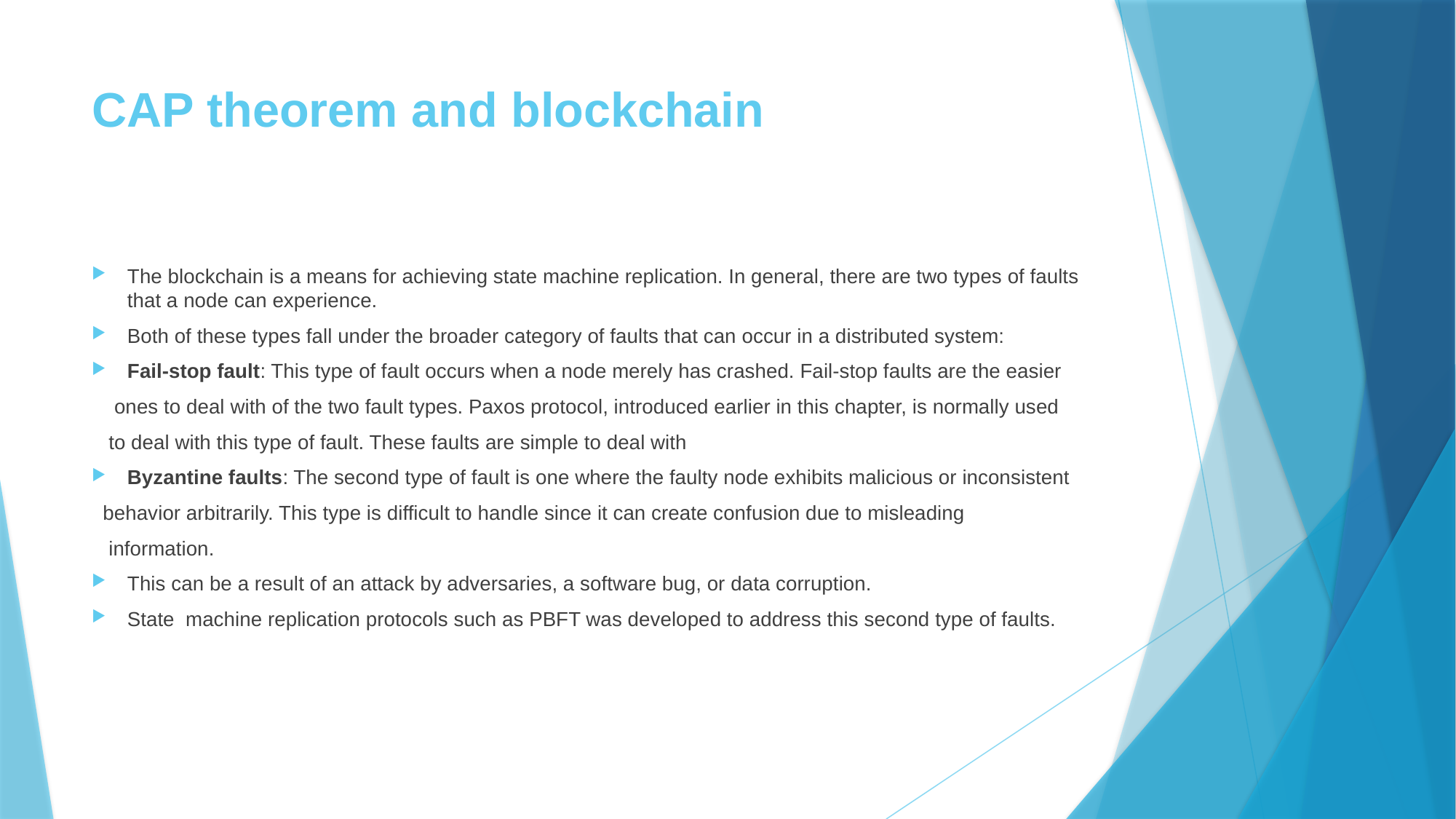

# CAP theorem and blockchain
The blockchain is a means for achieving state machine replication. In general, there are two types of faults that a node can experience.
Both of these types fall under the broader category of faults that can occur in a distributed system:
Fail-stop fault: This type of fault occurs when a node merely has crashed. Fail-stop faults are the easier
    ones to deal with of the two fault types. Paxos protocol, introduced earlier in this chapter, is normally used
   to deal with this type of fault. These faults are simple to deal with
Byzantine faults: The second type of fault is one where the faulty node exhibits malicious or inconsistent
  behavior arbitrarily. This type is difficult to handle since it can create confusion due to misleading
   information.
This can be a result of an attack by adversaries, a software bug, or data corruption.
State  machine replication protocols such as PBFT was developed to address this second type of faults.